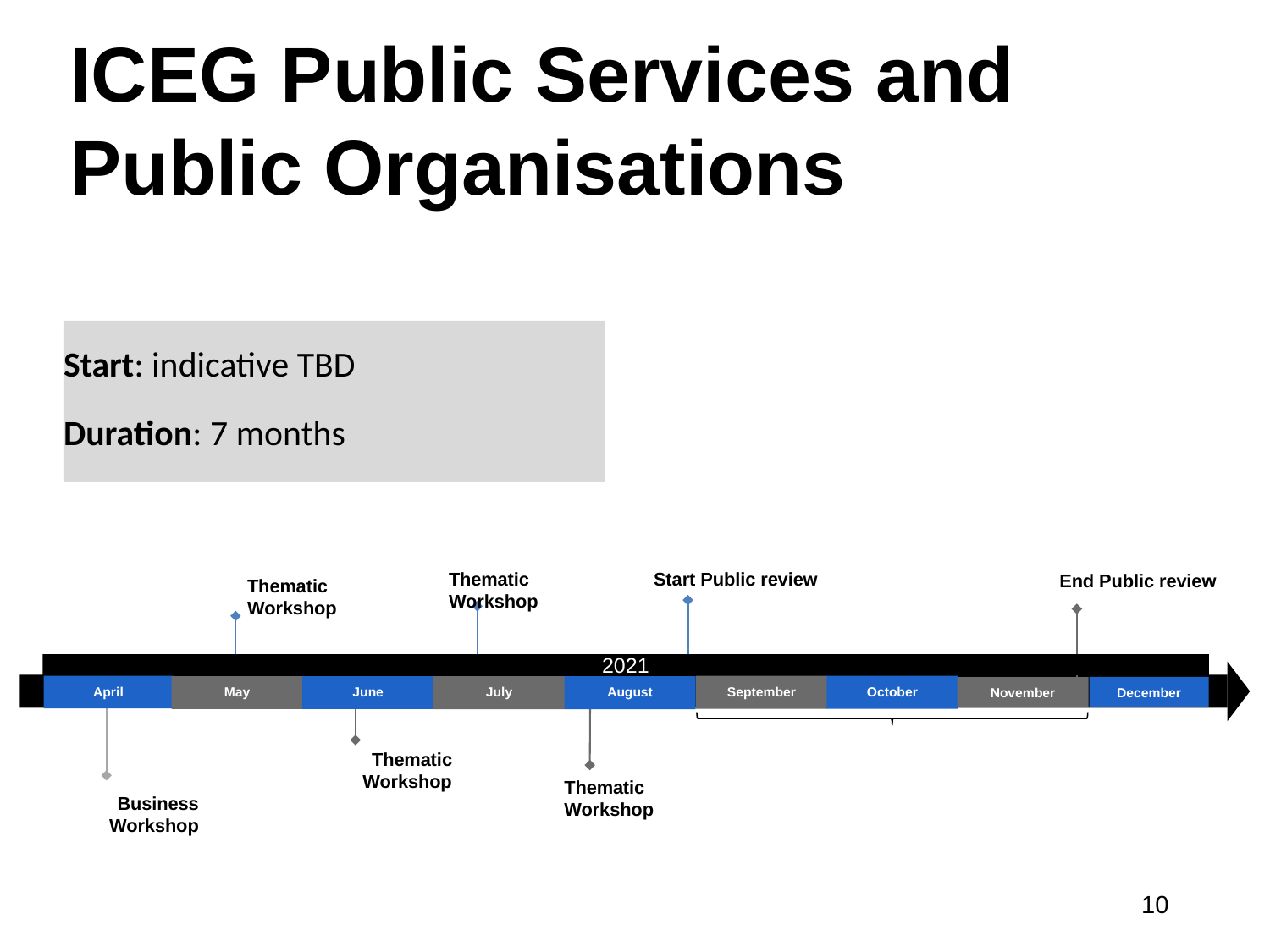

# ICEG Public Services and Public Organisations
Start: indicative TBD
Duration: 7 months

Thematic Workshop
Start Public review
End Public review
Thematic Workshop
2021

April
September
October
May
June
July
August
December
November

Thematic Workshop
Thematic Workshop
Business Workshop
10